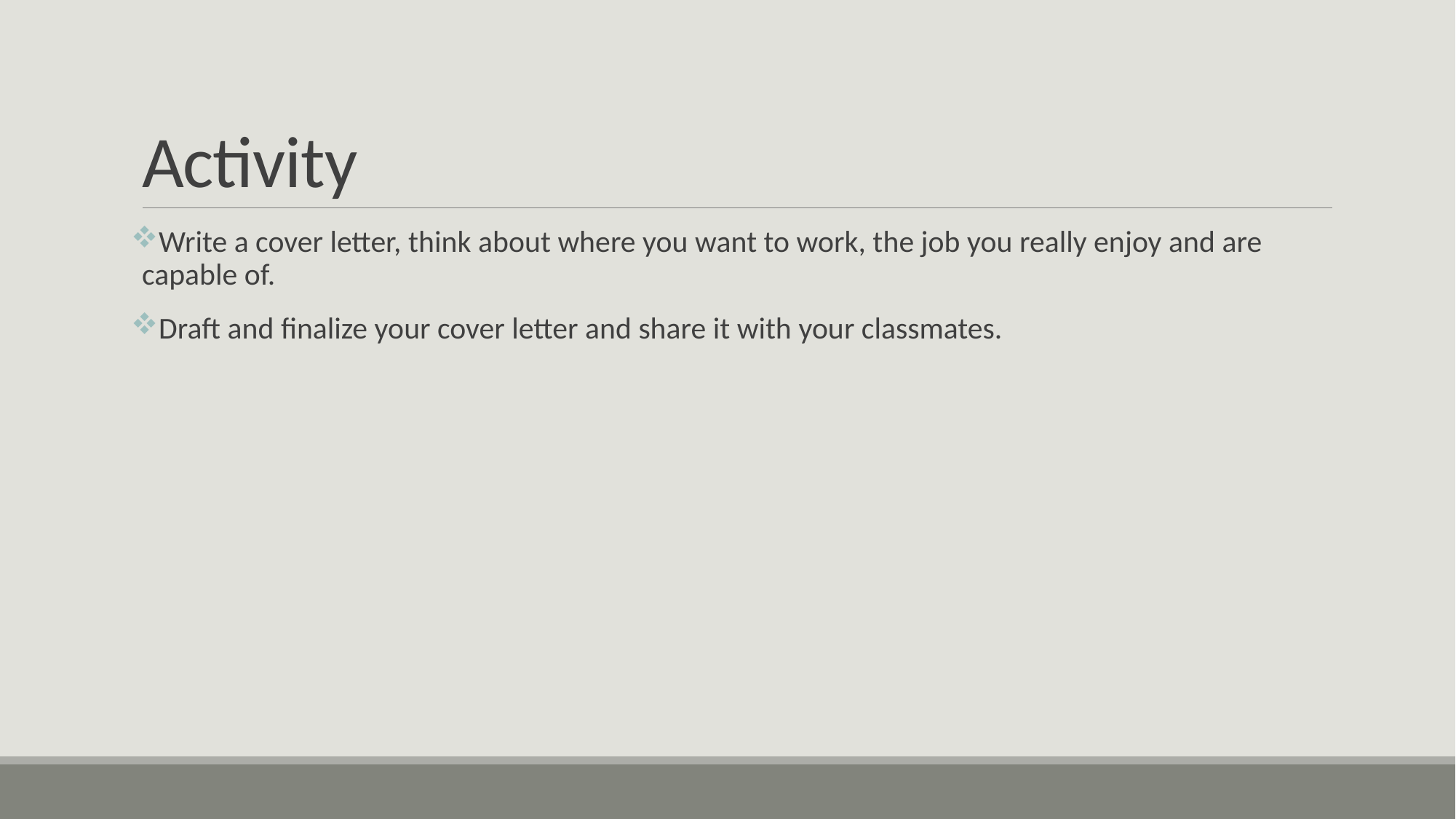

# Activity
Write a cover letter, think about where you want to work, the job you really enjoy and are capable of.
Draft and finalize your cover letter and share it with your classmates.